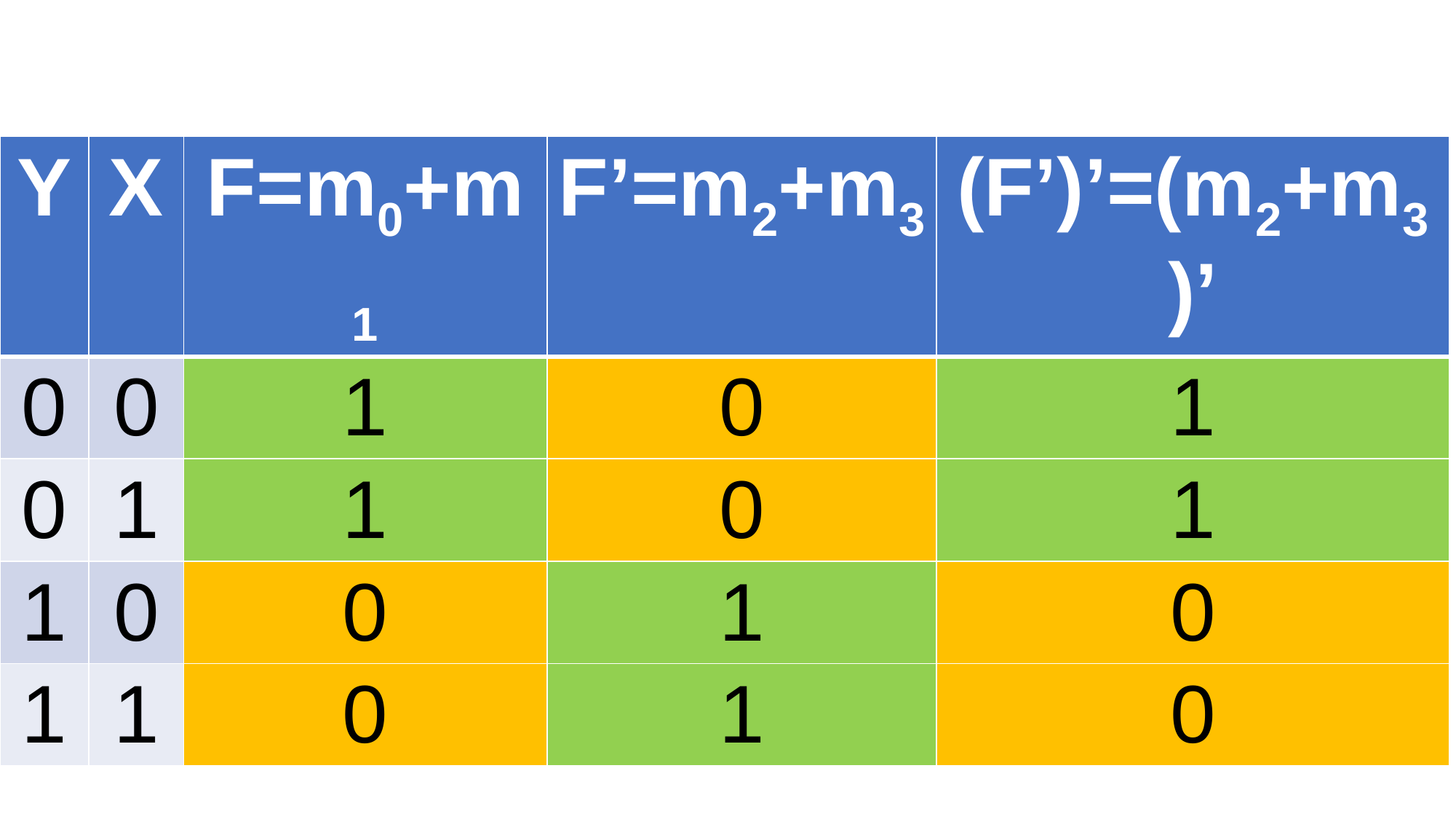

| Y | X | F=m0+m1 | F’=m2+m3 | (F’)’=(m2+m3)’ |
| --- | --- | --- | --- | --- |
| 0 | 0 | 1 | 0 | 1 |
| 0 | 1 | 1 | 0 | 1 |
| 1 | 0 | 0 | 1 | 0 |
| 1 | 1 | 0 | 1 | 0 |